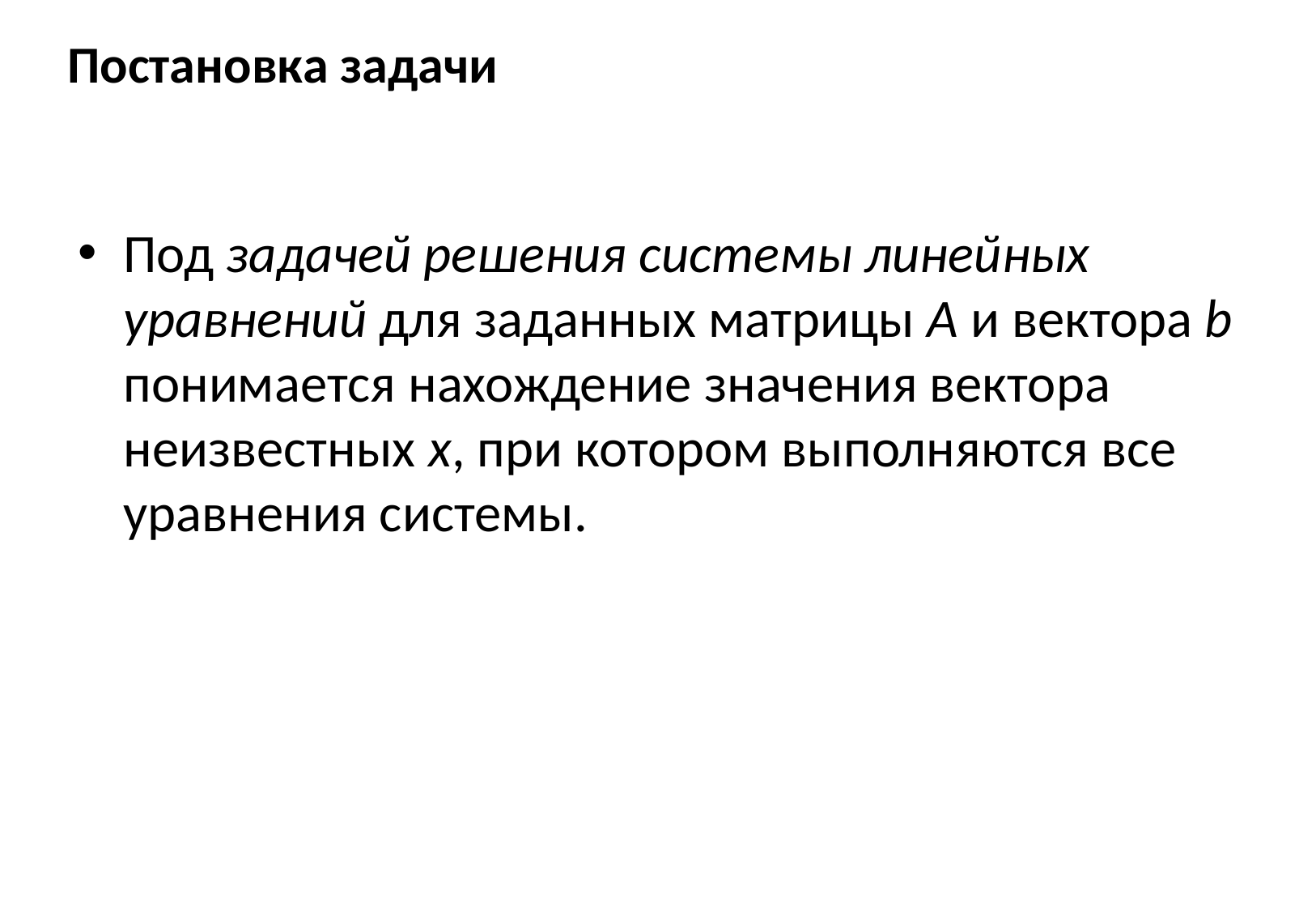

# Постановка задачи
Под задачей решения системы линейных уравнений для заданных матрицы А и вектора b понимается нахождение значения вектора неизвестных x, при котором выполняются все уравнения системы.